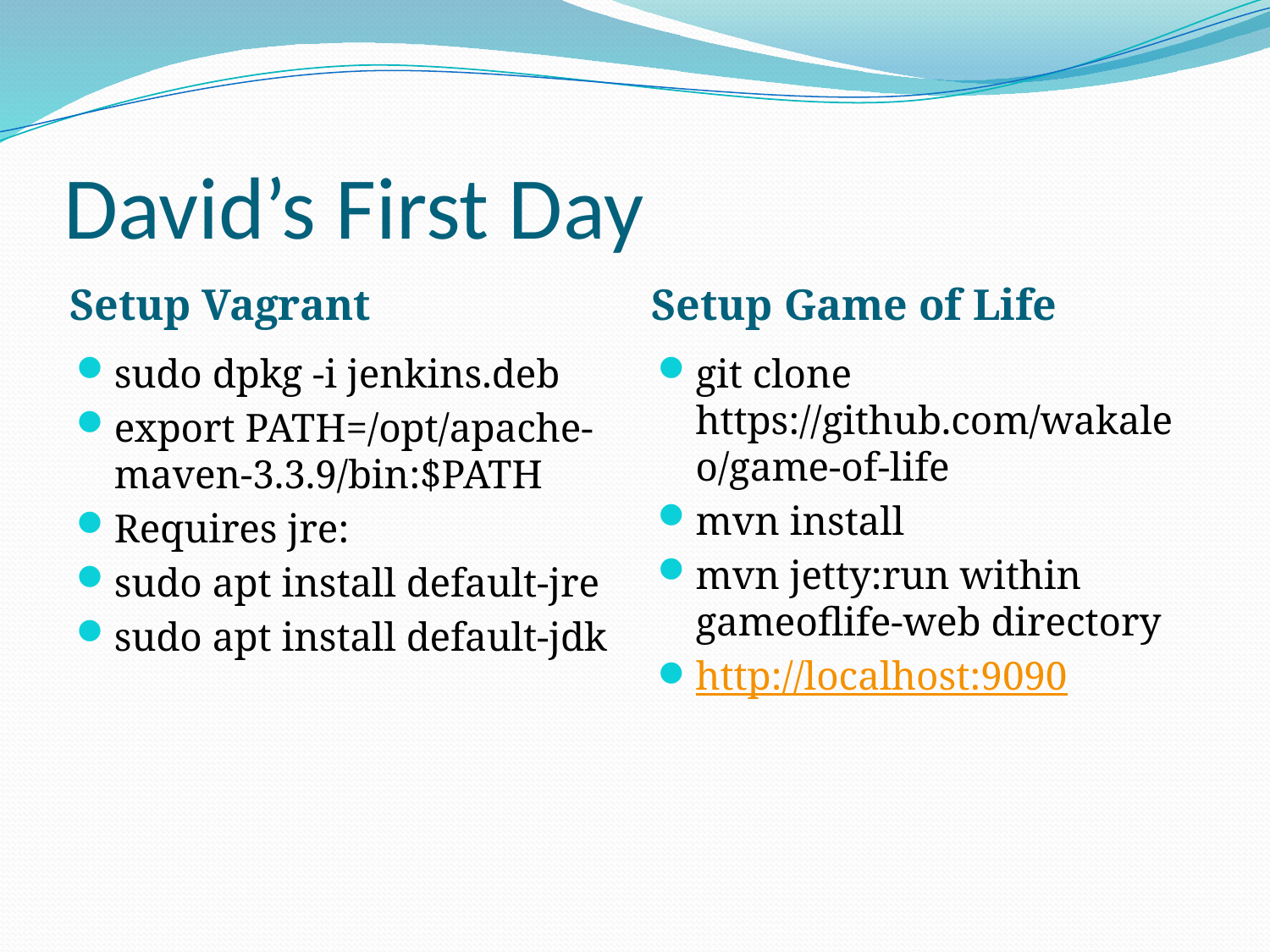

# David’s First Day
Setup Vagrant
Setup Game of Life
sudo dpkg -i jenkins.deb
export PATH=/opt/apache-maven-3.3.9/bin:$PATH
Requires jre:
sudo apt install default-jre
sudo apt install default-jdk

git clone https://github.com/wakaleo/game-of-life
mvn install
mvn jetty:run within gameoflife-web directory
http://localhost:9090